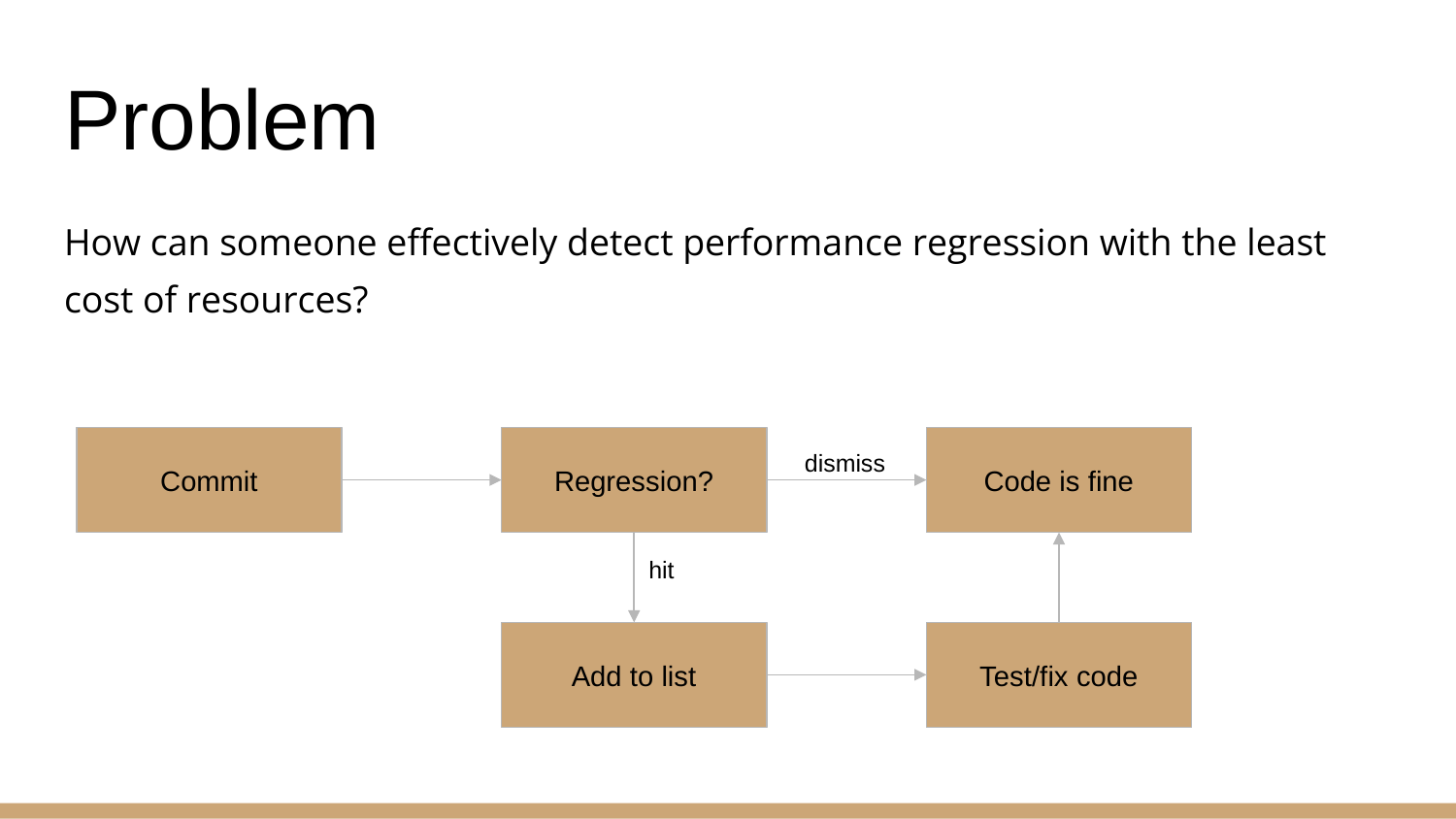

# Problem
How can someone effectively detect performance regression with the least cost of resources?
Commit
Regression?
Code is fine
dismiss
hit
Add to list
Test/fix code